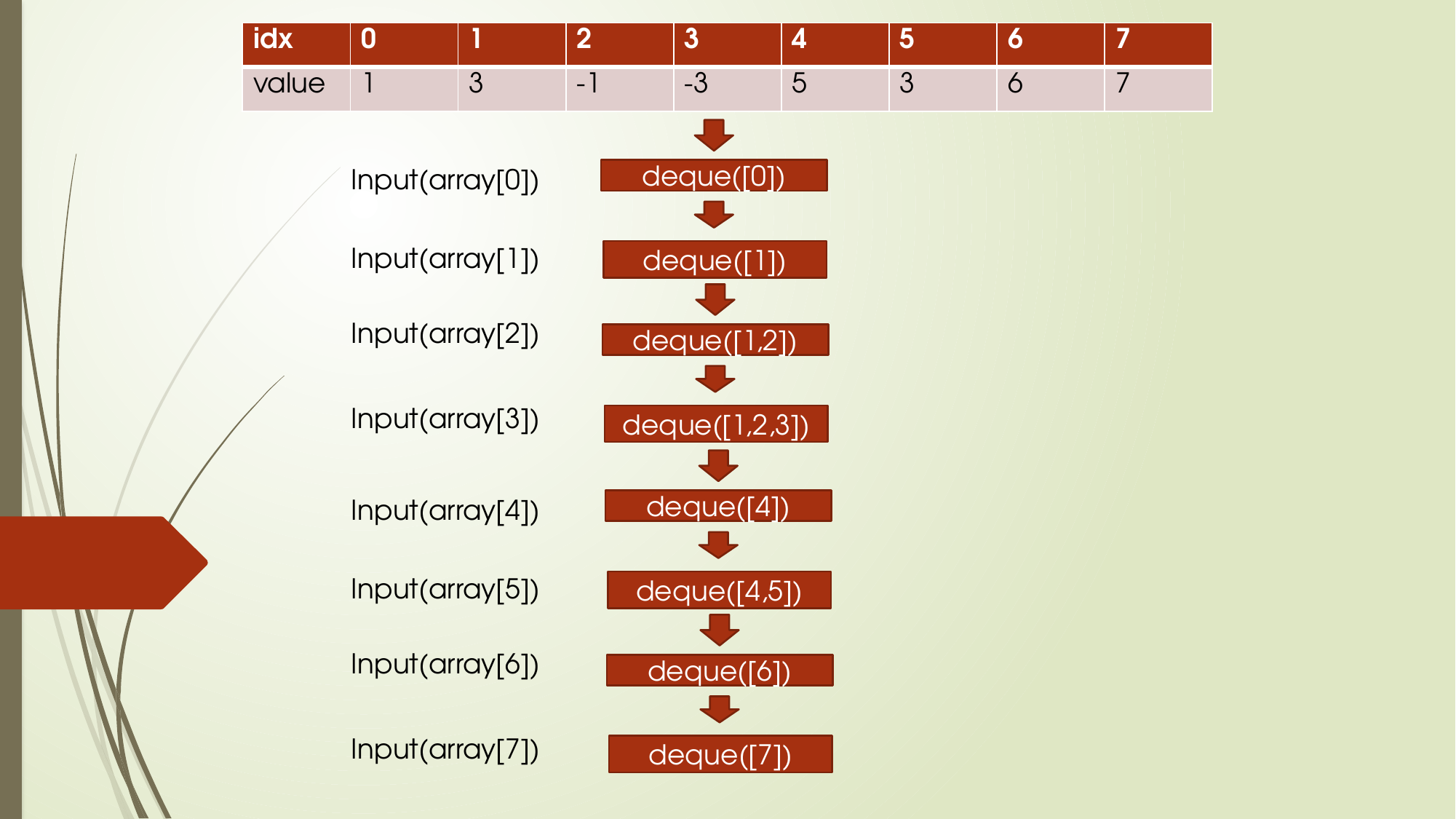

| idx | 0 | 1 | 2 | 3 | 4 | 5 | 6 | 7 |
| --- | --- | --- | --- | --- | --- | --- | --- | --- |
| value | 1 | 3 | -1 | -3 | 5 | 3 | 6 | 7 |

Input(array[0])
deque([0])

Input(array[1])
deque([1])

Input(array[2])
deque([1,2])

Input(array[3])
deque([1,2,3])

Input(array[4])
deque([4])

Input(array[5])
deque([4,5])

Input(array[6])
deque([6])

Input(array[7])
deque([7])